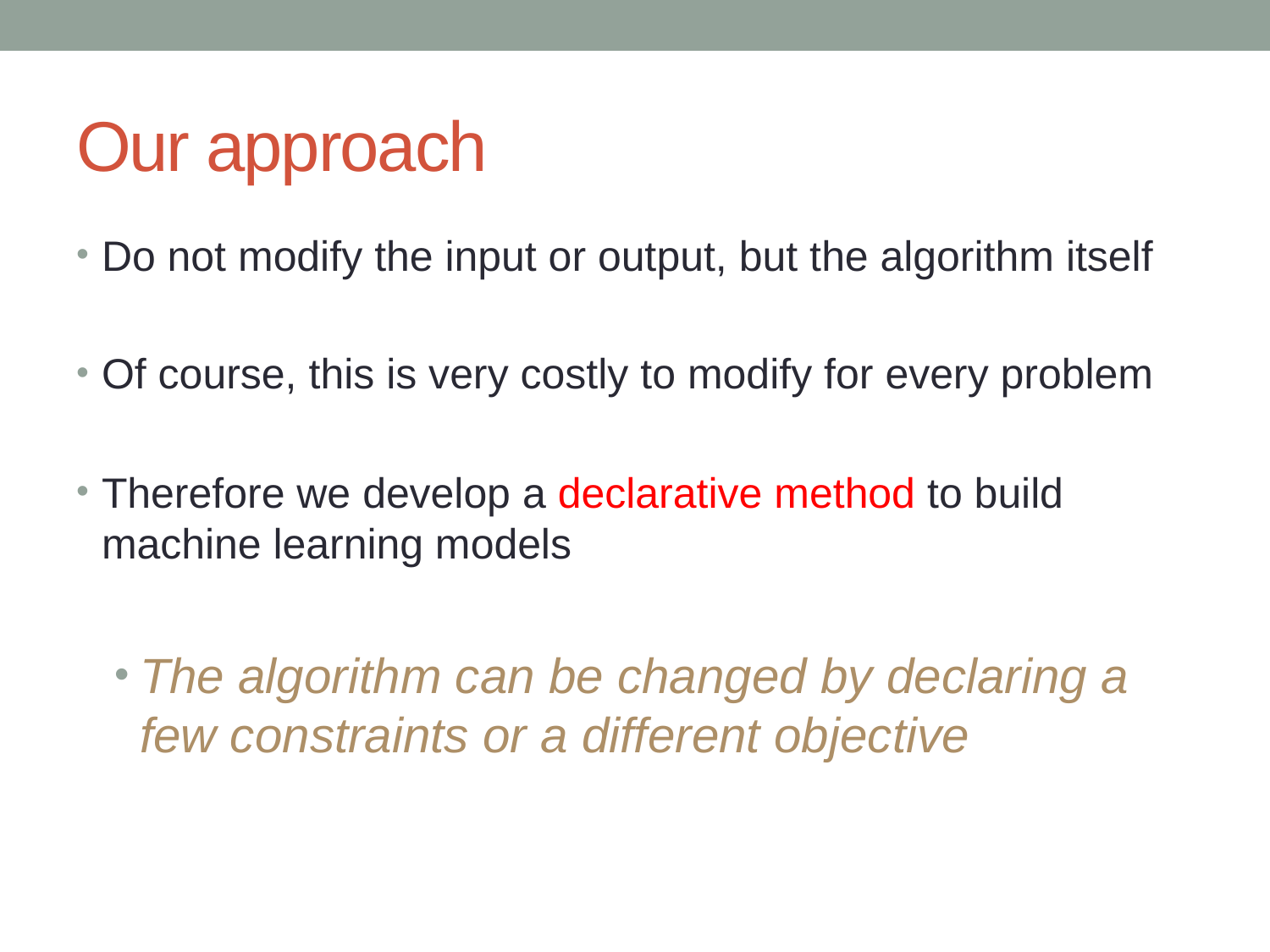

# Our approach
Do not modify the input or output, but the algorithm itself

Of course, this is very costly to modify for every problem

Therefore we develop a declarative method to build machine learning models

The algorithm can be changed by declaring a few constraints or a different objective